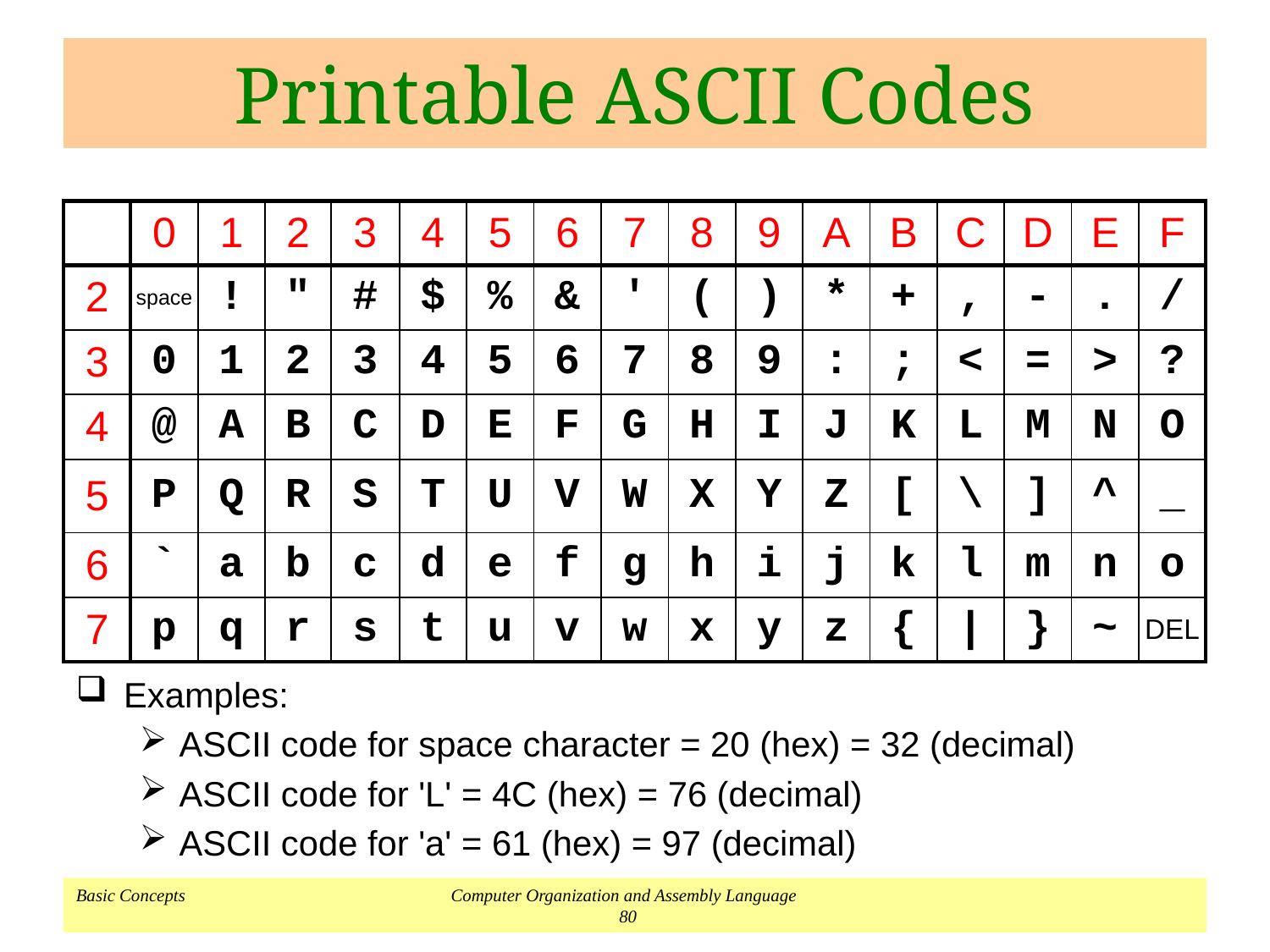

# Printable ASCII Codes
|  | 0 | 1 | 2 | 3 | 4 | 5 | 6 | 7 | 8 | 9 | A | B | C | D | E | F |
| --- | --- | --- | --- | --- | --- | --- | --- | --- | --- | --- | --- | --- | --- | --- | --- | --- |
| 2 | space | ! | " | # | $ | % | & | ' | ( | ) | \* | + | , | - | . | / |
| 3 | 0 | 1 | 2 | 3 | 4 | 5 | 6 | 7 | 8 | 9 | : | ; | < | = | > | ? |
| 4 | @ | A | B | C | D | E | F | G | H | I | J | K | L | M | N | O |
| 5 | P | Q | R | S | T | U | V | W | X | Y | Z | [ | \ | ] | ^ | \_ |
| 6 | ` | a | b | c | d | e | f | g | h | i | j | k | l | m | n | o |
| 7 | p | q | r | s | t | u | v | w | x | y | z | { | | | } | ~ | DEL |
Examples:
ASCII code for space character = 20 (hex) = 32 (decimal)
ASCII code for 'L' = 4C (hex) = 76 (decimal)
ASCII code for 'a' = 61 (hex) = 97 (decimal)